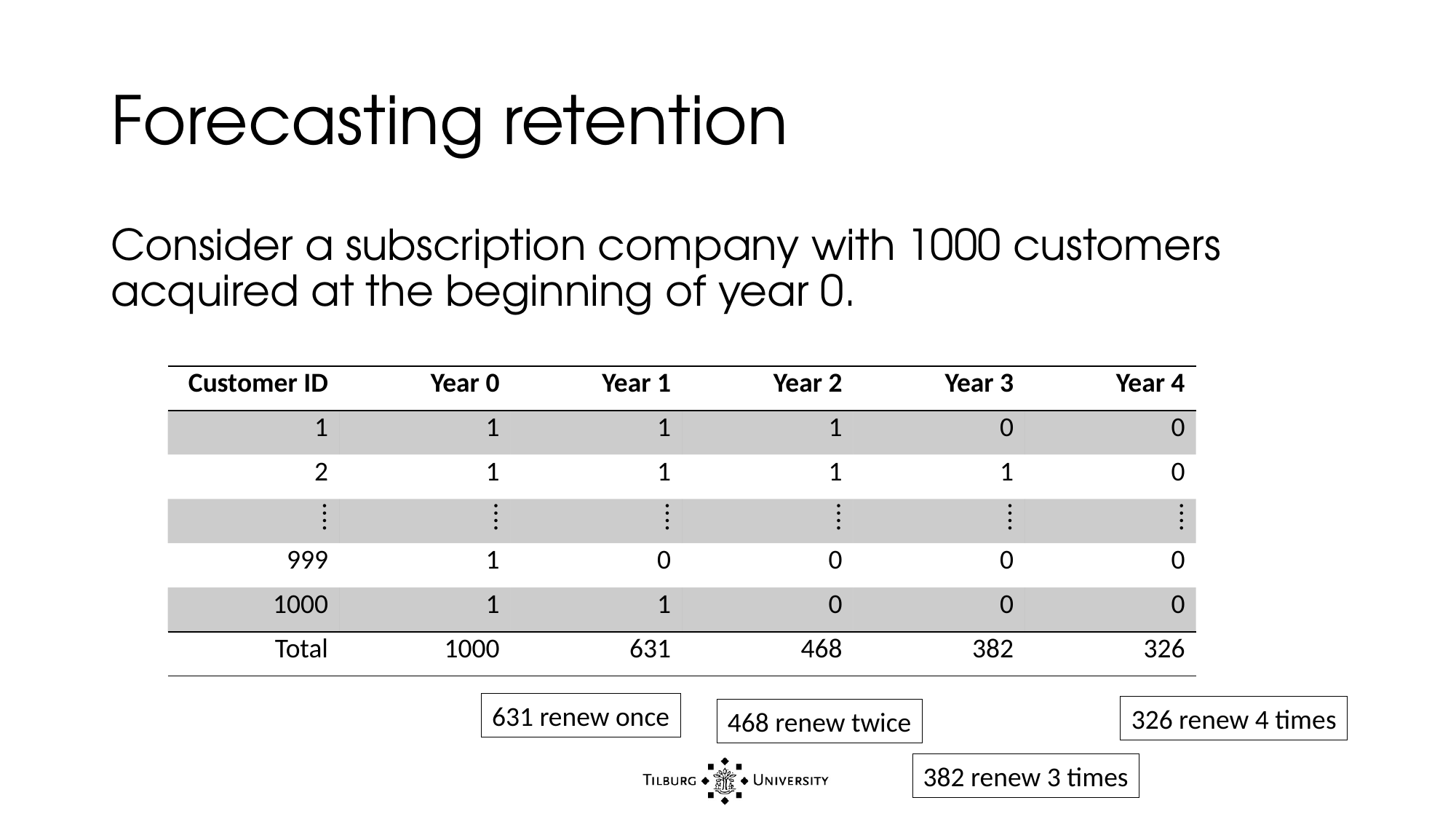

# Forecasting retention
Consider a subscription company with 1000 customers acquired at the beginning of year 0.

| Customer ID | Year 0 | Year 1 | Year 2 | Year 3 | Year 4 |
| --- | --- | --- | --- | --- | --- |
| 1 | 1 | 1 | 1 | 0 | 0 |
| 2 | 1 | 1 | 1 | 1 | 0 |
| ⁞ | ⁞ | ⁞ | ⁞ | ⁞ | ⁞ |
| 999 | 1 | 0 | 0 | 0 | 0 |
| 1000 | 1 | 1 | 0 | 0 | 0 |
| Total | 1000 | 631 | 468 | 382 | 326 |
631 renew once
326 renew 4 times
468 renew twice
382 renew 3 times